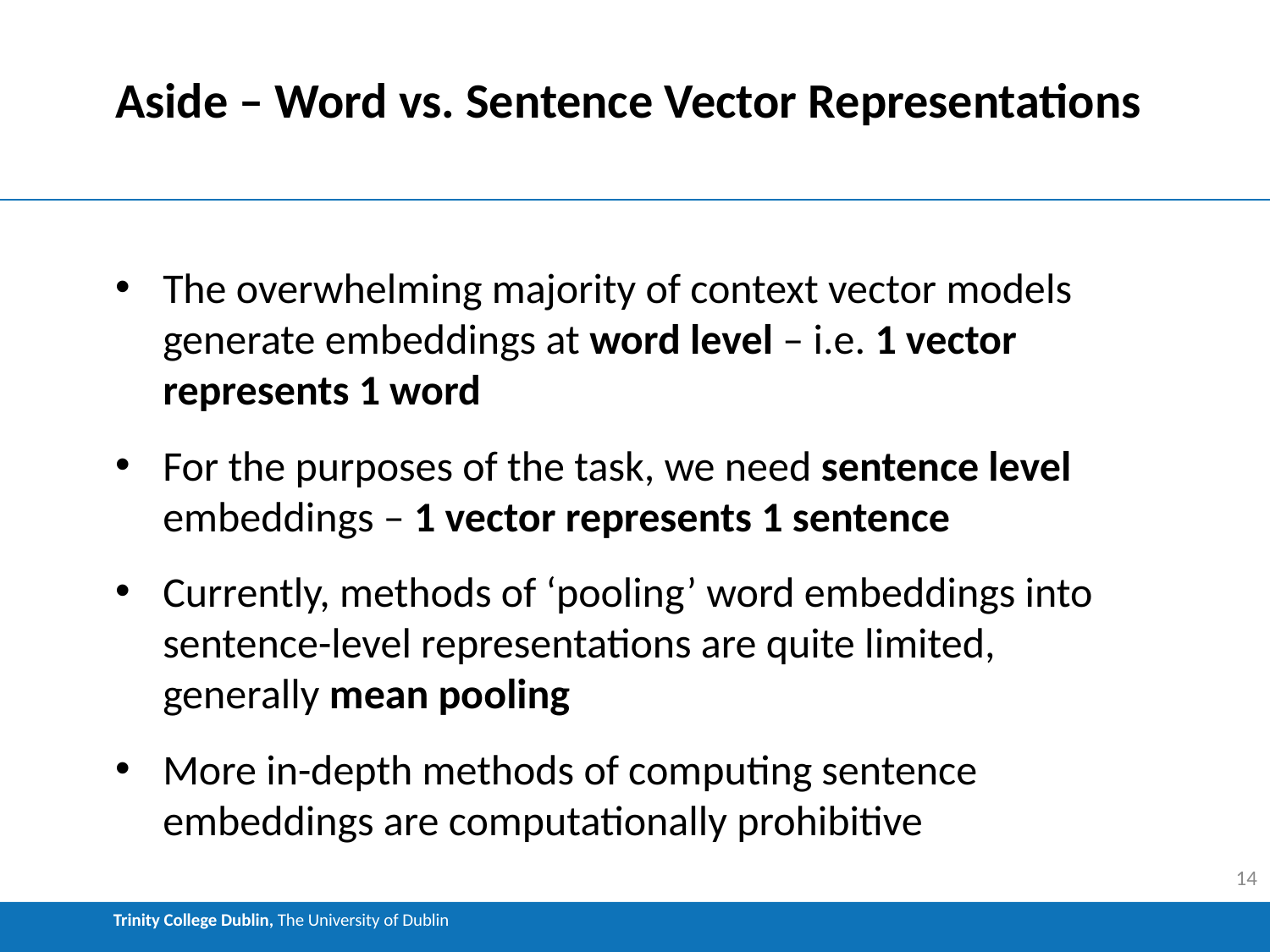

# Aside – Word vs. Sentence Vector Representations

The overwhelming majority of context vector models generate embeddings at word level – i.e. 1 vector represents 1 word
For the purposes of the task, we need sentence level embeddings – 1 vector represents 1 sentence
Currently, methods of ‘pooling’ word embeddings into sentence-level representations are quite limited, generally mean pooling
More in-depth methods of computing sentence embeddings are computationally prohibitive
14